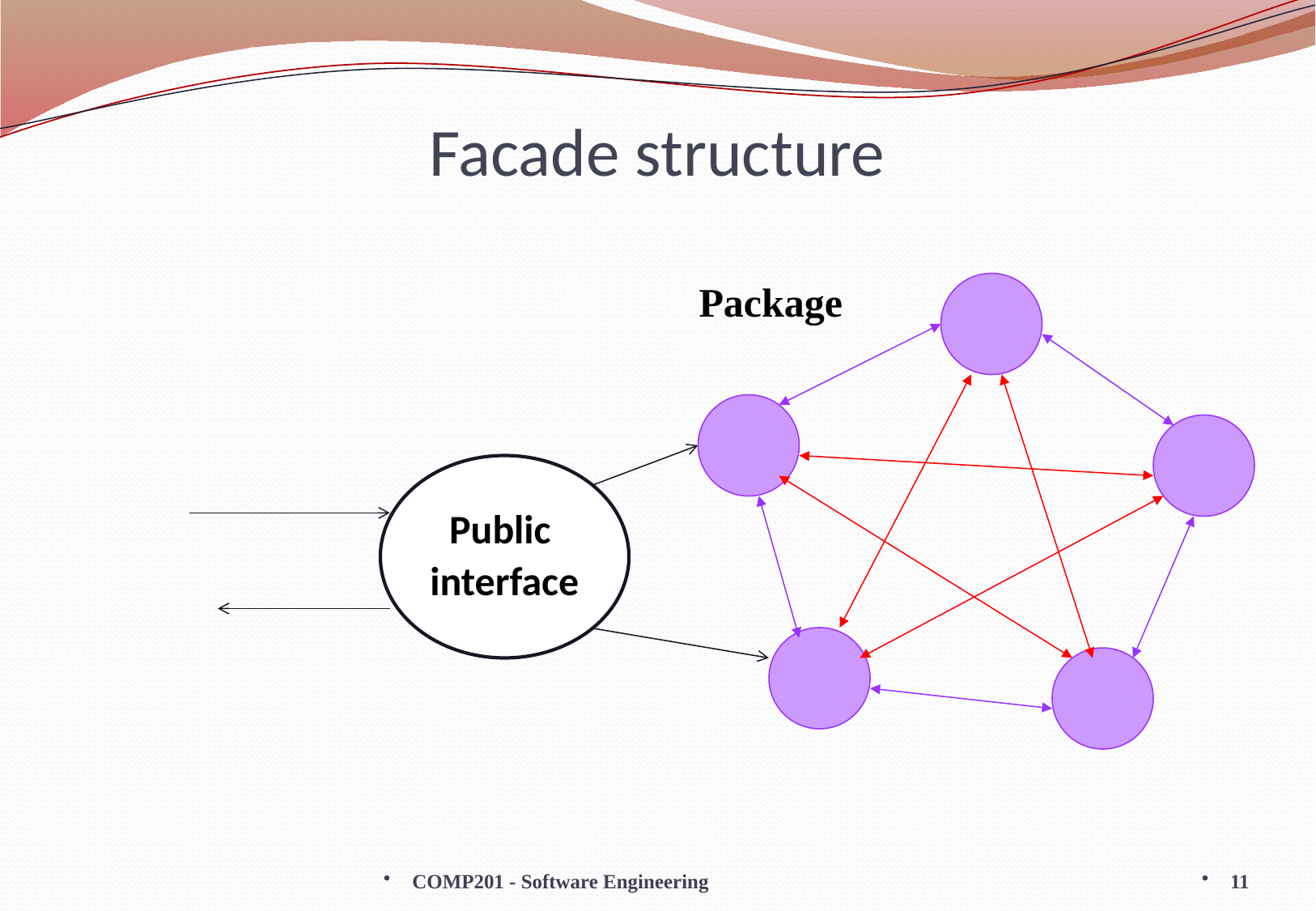

# Facade structure

Package
Public
interface
COMP201 - Software Engineering
11